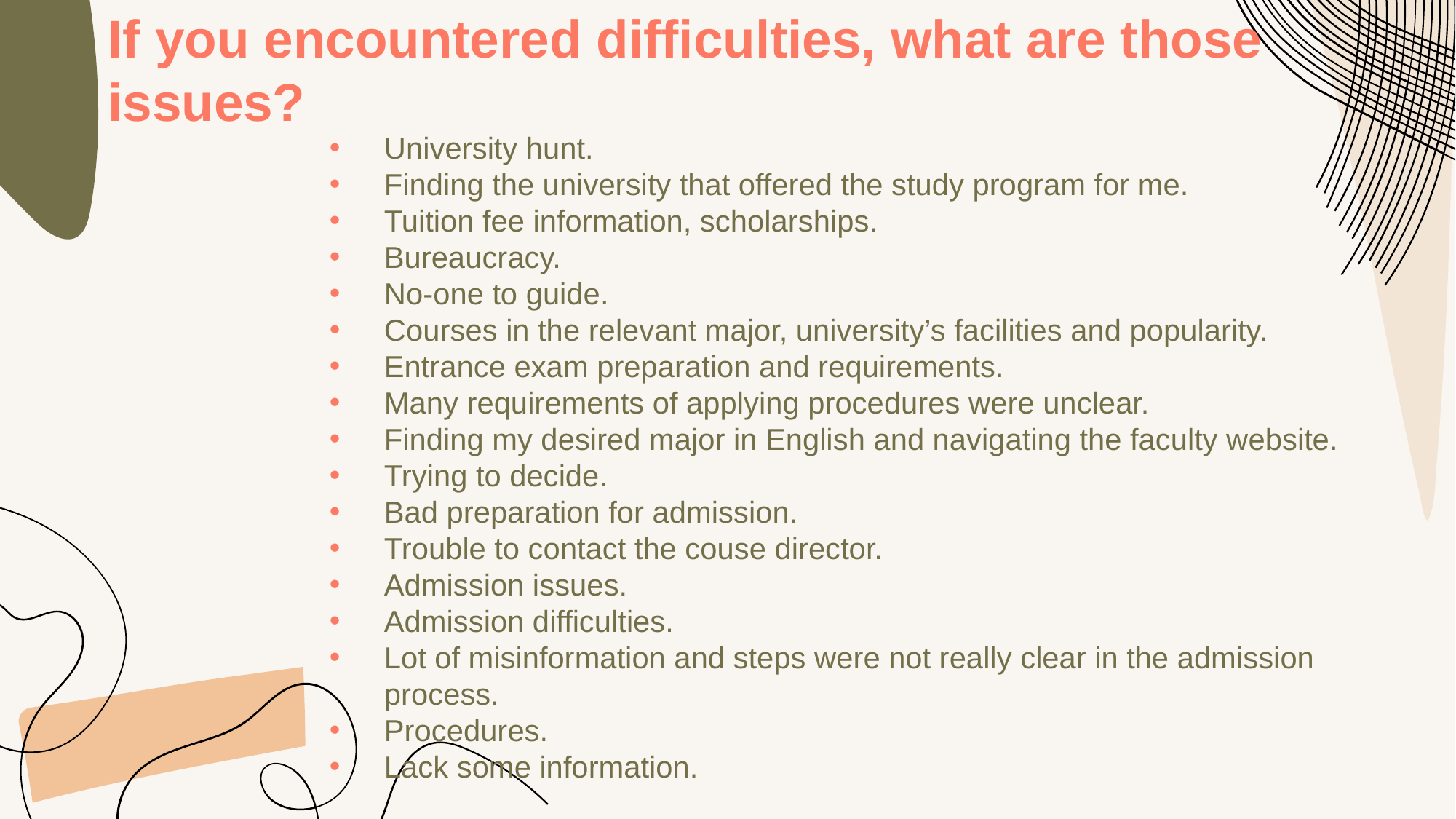

If you encountered difficulties, what are those issues?
University hunt.
Finding the university that offered the study program for me.
Tuition fee information, scholarships.
Bureaucracy.
No-one to guide.
Courses in the relevant major, university’s facilities and popularity.
Entrance exam preparation and requirements.
Many requirements of applying procedures were unclear.
Finding my desired major in English and navigating the faculty website.
Trying to decide.
Bad preparation for admission.
Trouble to contact the couse director.
Admission issues.
Admission difficulties.
Lot of misinformation and steps were not really clear in the admission process.
Procedures.
Lack some information.